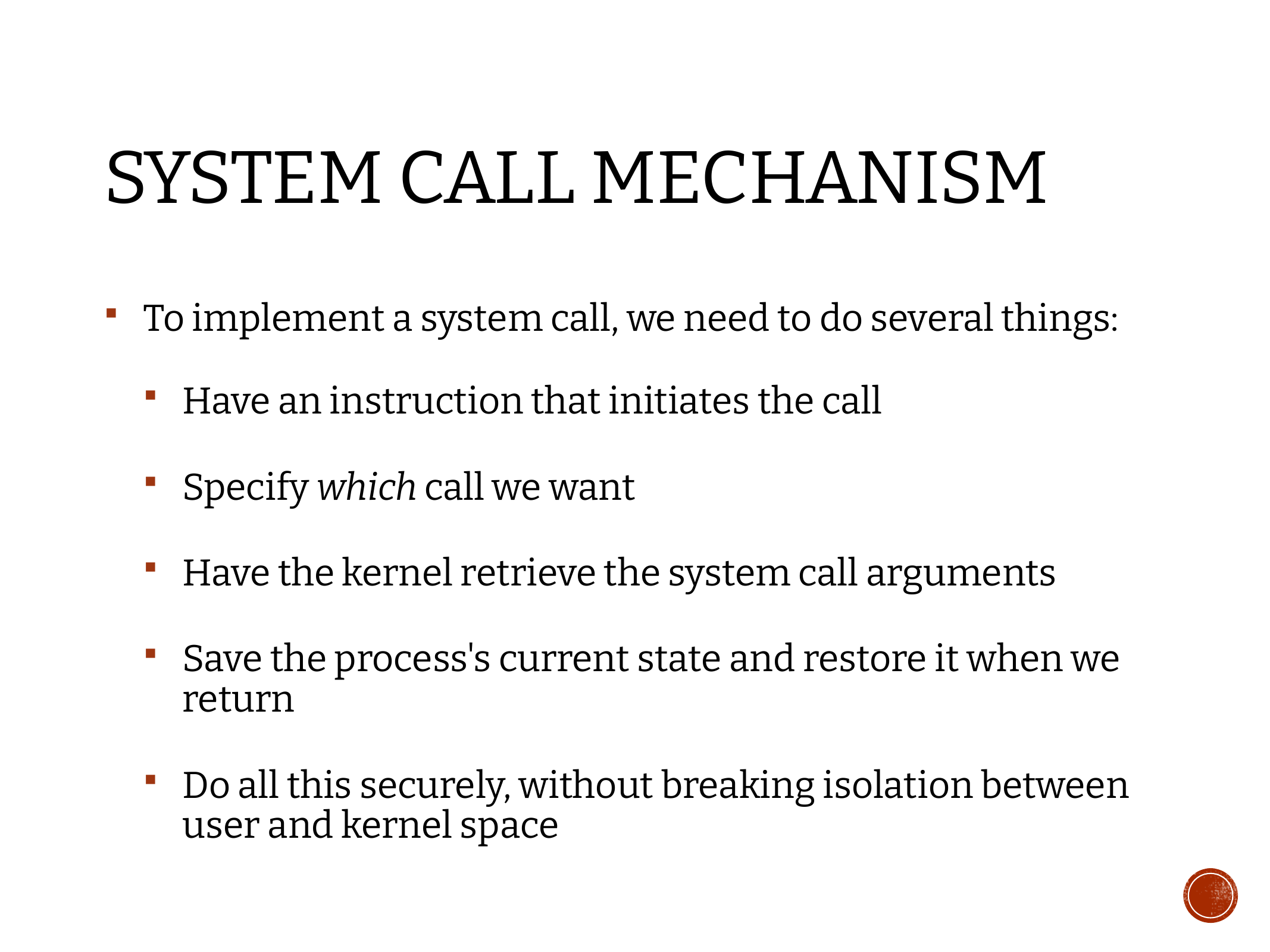

# System Call Mechanism
To implement a system call, we need to do several things:
Have an instruction that initiates the call
Specify which call we want
Have the kernel retrieve the system call arguments
Save the process's current state and restore it when we return
Do all this securely, without breaking isolation between user and kernel space